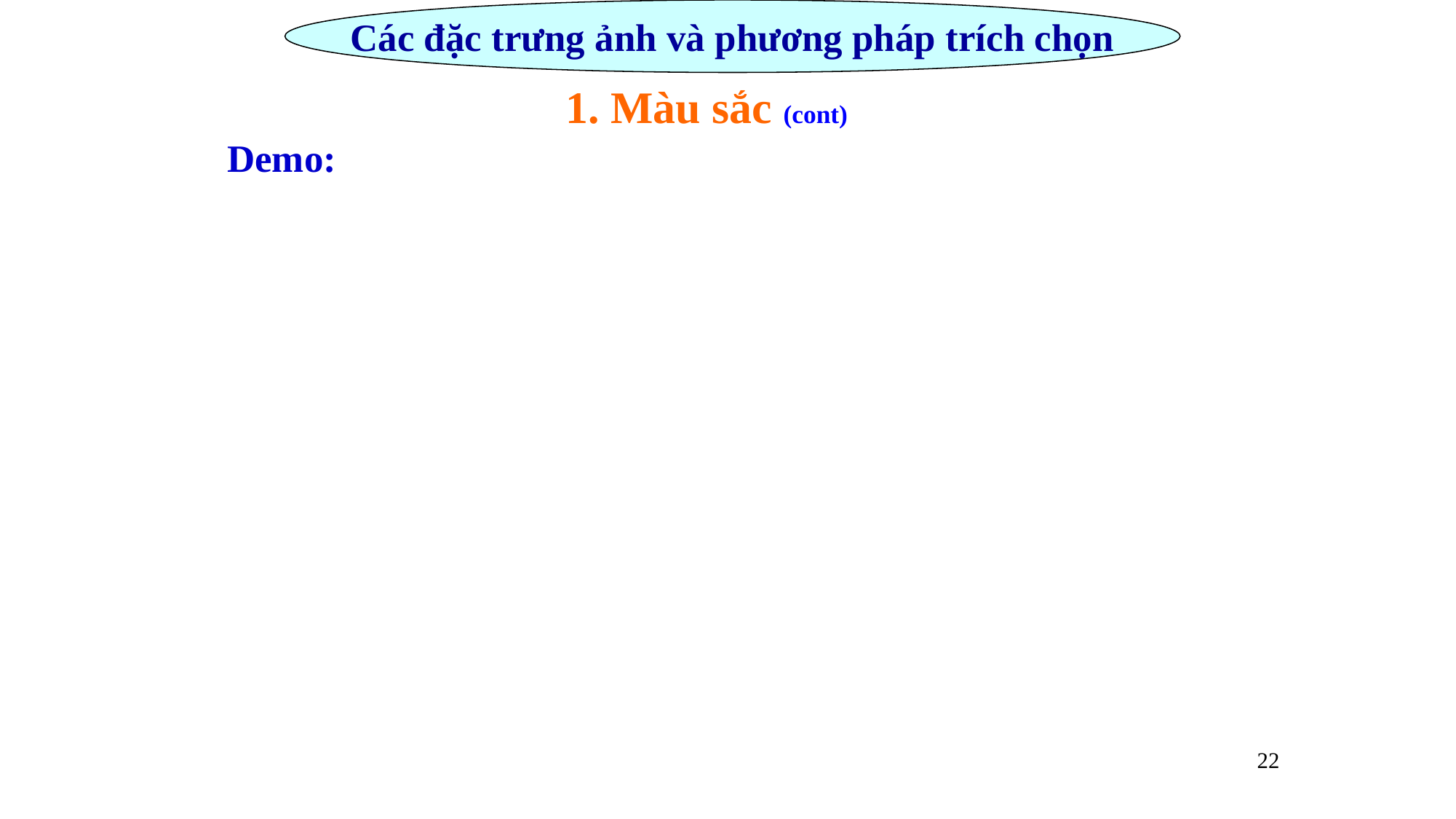

Các đặc trưng ảnh và phương pháp trích chọn
1. Màu sắc (cont)
Demo:

22